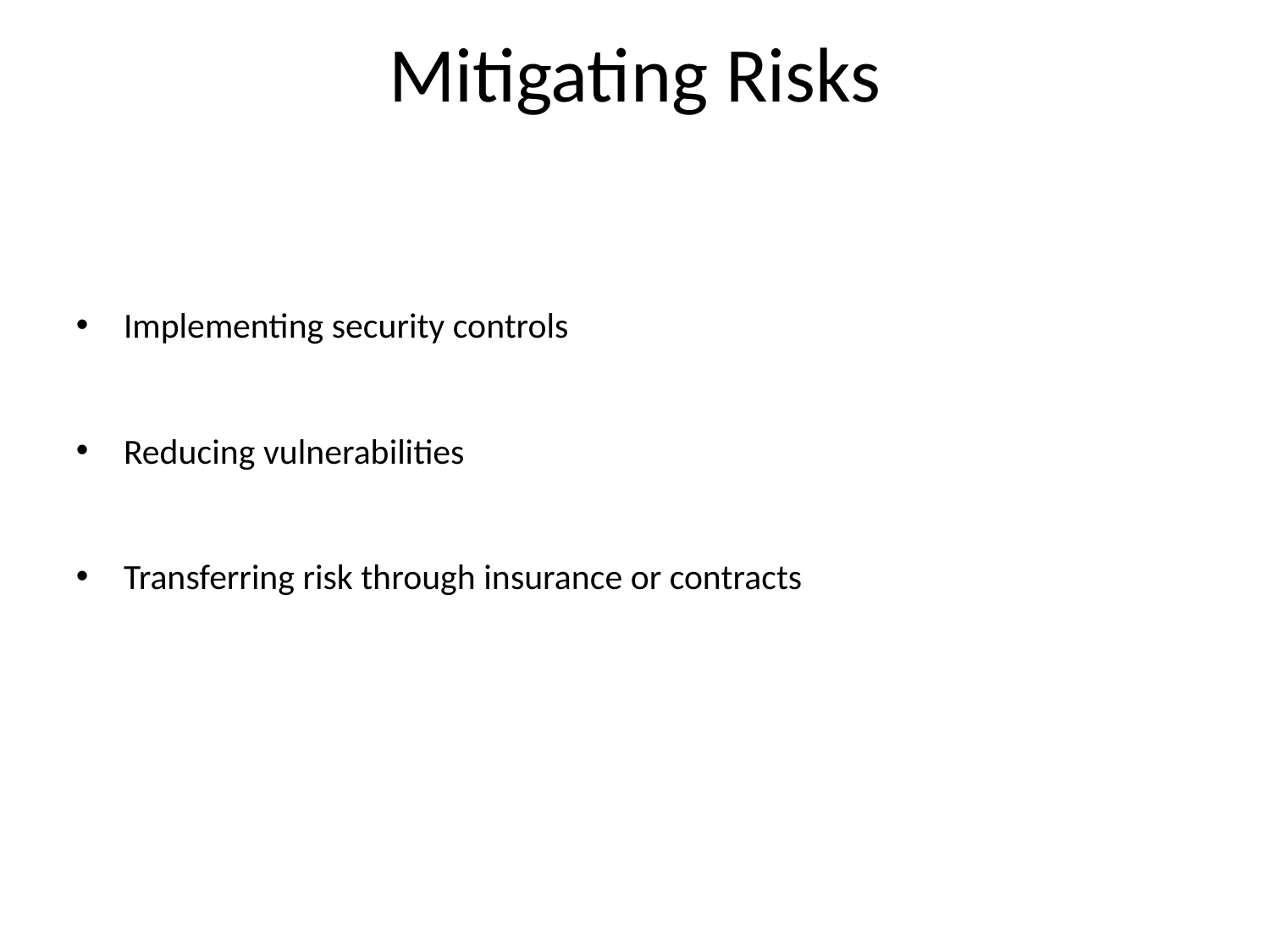

# Mitigating Risks

Implementing security controls

Reducing vulnerabilities

Transferring risk through insurance or contracts